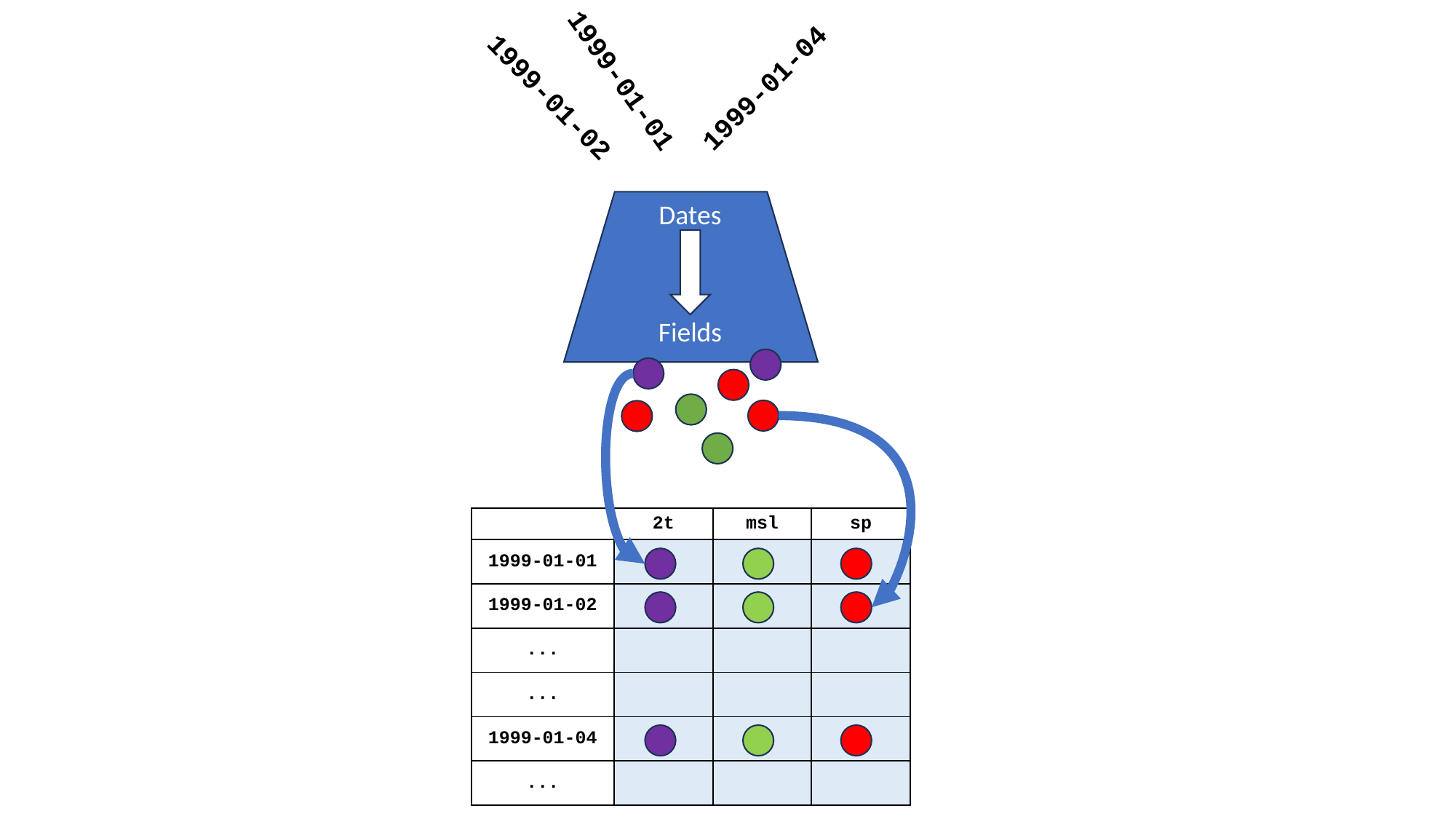

1999-01-01
1999-01-04
1999-01-02
Dates

Fields

|  | 2t | msl | sp |
| --- | --- | --- | --- |
| 1999-01-01 |  |  |  |
| 1999-01-02 |  |  |  |
| ... |  |  |  |
| ... |  |  |  |
| 1999-01-04 |  |  |  |
| ... |  |  |  |